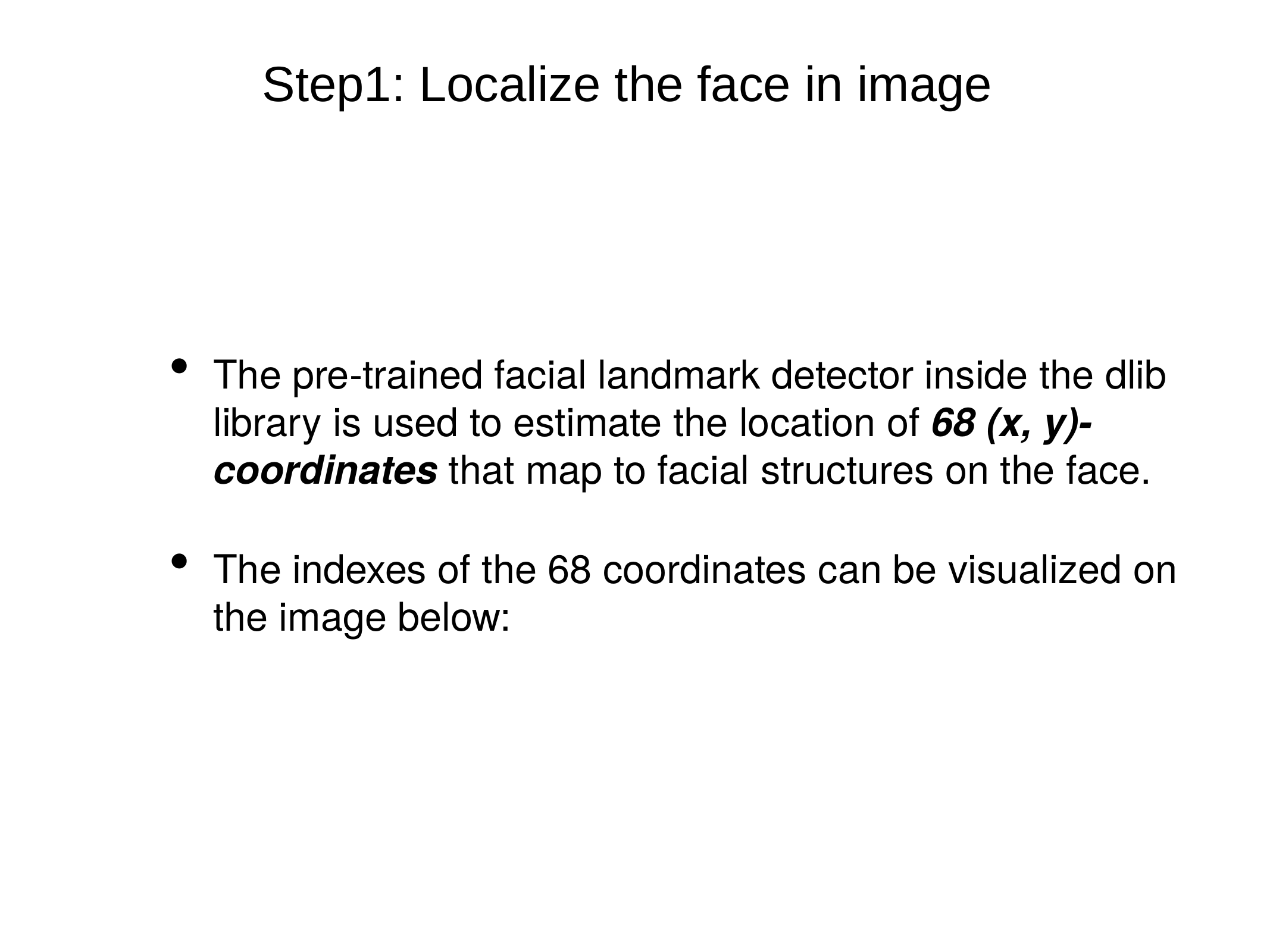

# Step1: Localize the face in image
The pre-trained facial landmark detector inside the dlib library is used to estimate the location of 68 (x, y)-coordinates that map to facial structures on the face.
The indexes of the 68 coordinates can be visualized on the image below: